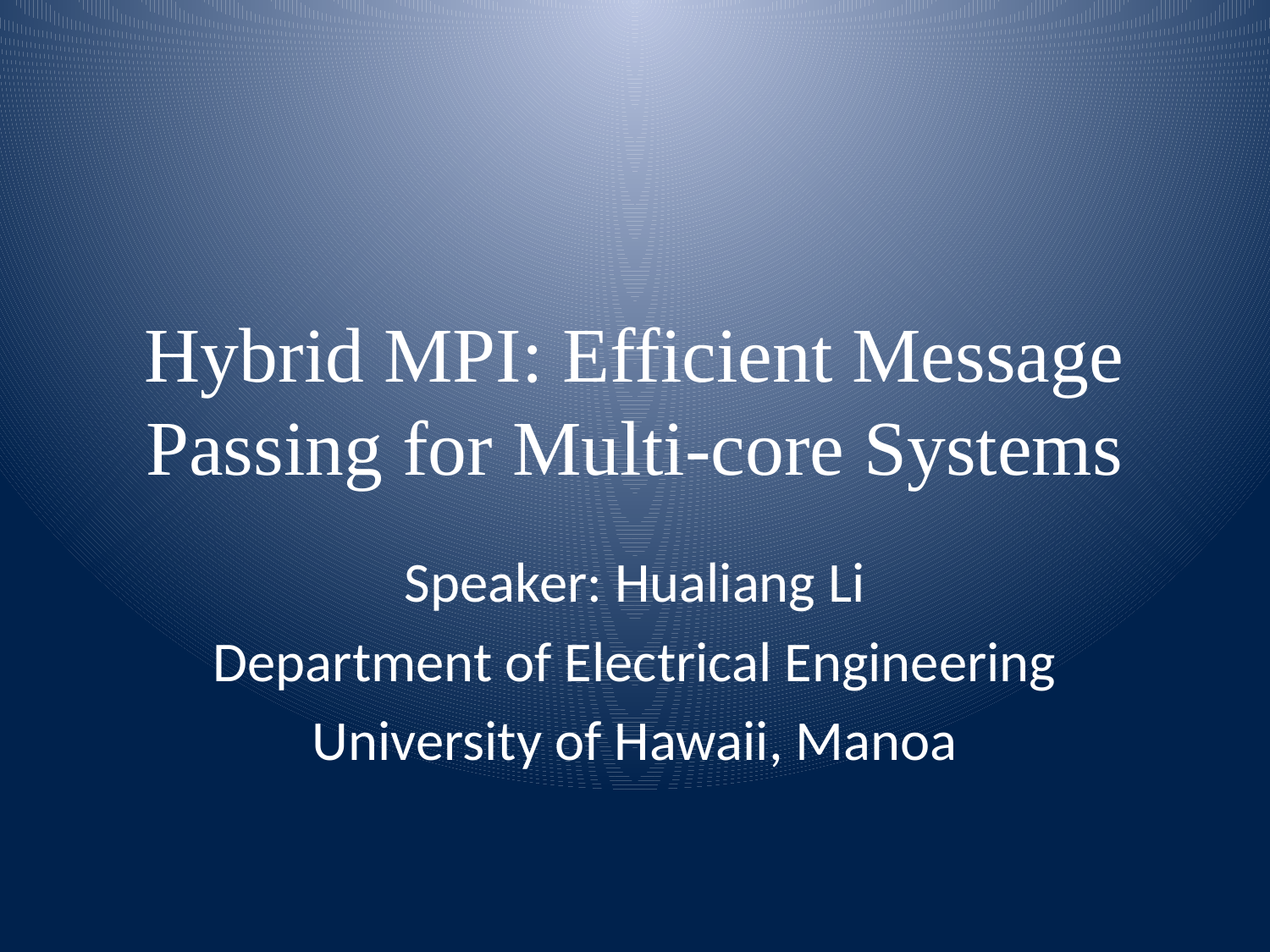

# Hybrid MPI: Efficient Message Passing for Multi-core Systems
Speaker: Hualiang Li
Department of Electrical Engineering
University of Hawaii, Manoa